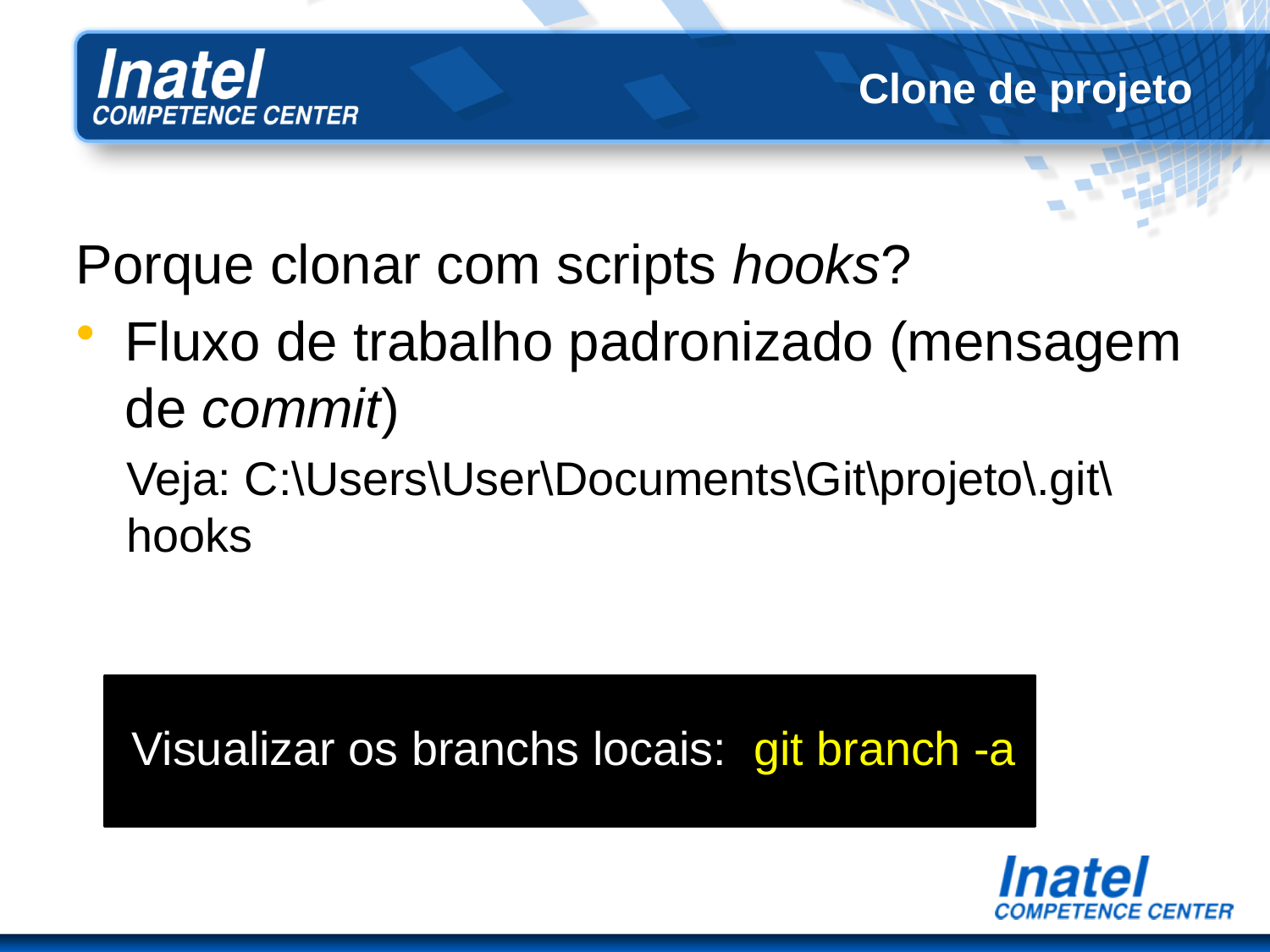

# Clone de projeto
Porque clonar com scripts hooks?
Fluxo de trabalho padronizado (mensagem de commit)
Veja: C:\Users\User\Documents\Git\projeto\.git\hooks

Visualizar os branchs locais:  git branch -a